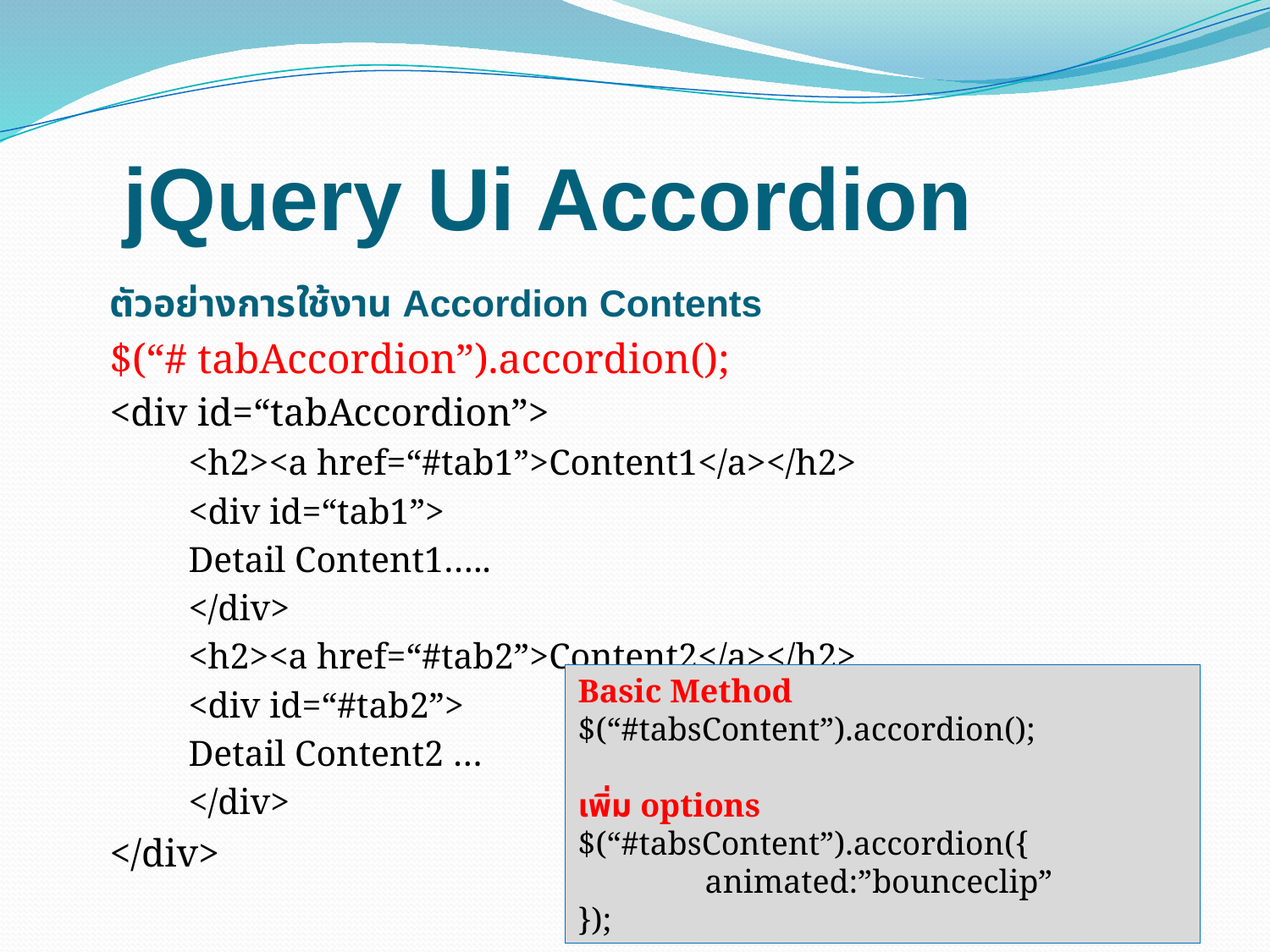

# jQuery Ui Accordion
ตัวอย่างการใช้งาน Accordion Contents
$(“# tabAccordion”).accordion();
<div id=“tabAccordion”>
	<h2><a href=“#tab1”>Content1</a></h2>
	<div id=“tab1”>
		Detail Content1…..
	</div>
	<h2><a href=“#tab2”>Content2</a></h2>
	<div id=“#tab2”>
		Detail Content2 …
	</div>
</div>
Basic Method
$(“#tabsContent”).accordion();

เพิ่ม options
$(“#tabsContent”).accordion({
	animated:”bounceclip”
});